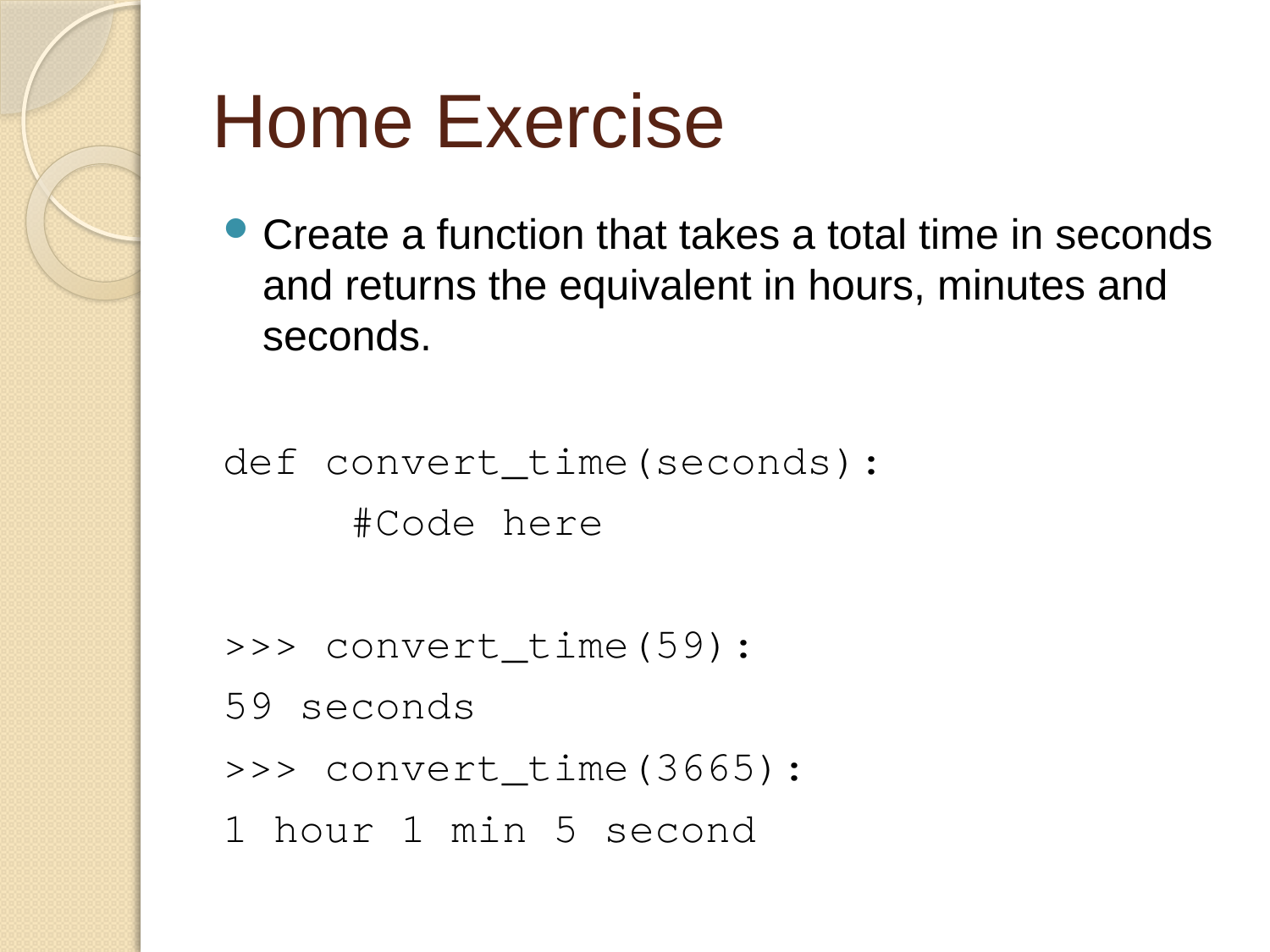

# Home Exercise
Create a function that takes a total time in seconds and returns the equivalent in hours, minutes and seconds.

def convert_time(seconds):
     #Code here

>>> convert_time(59):
59 seconds
>>> convert_time(3665):
1 hour 1 min 5 second